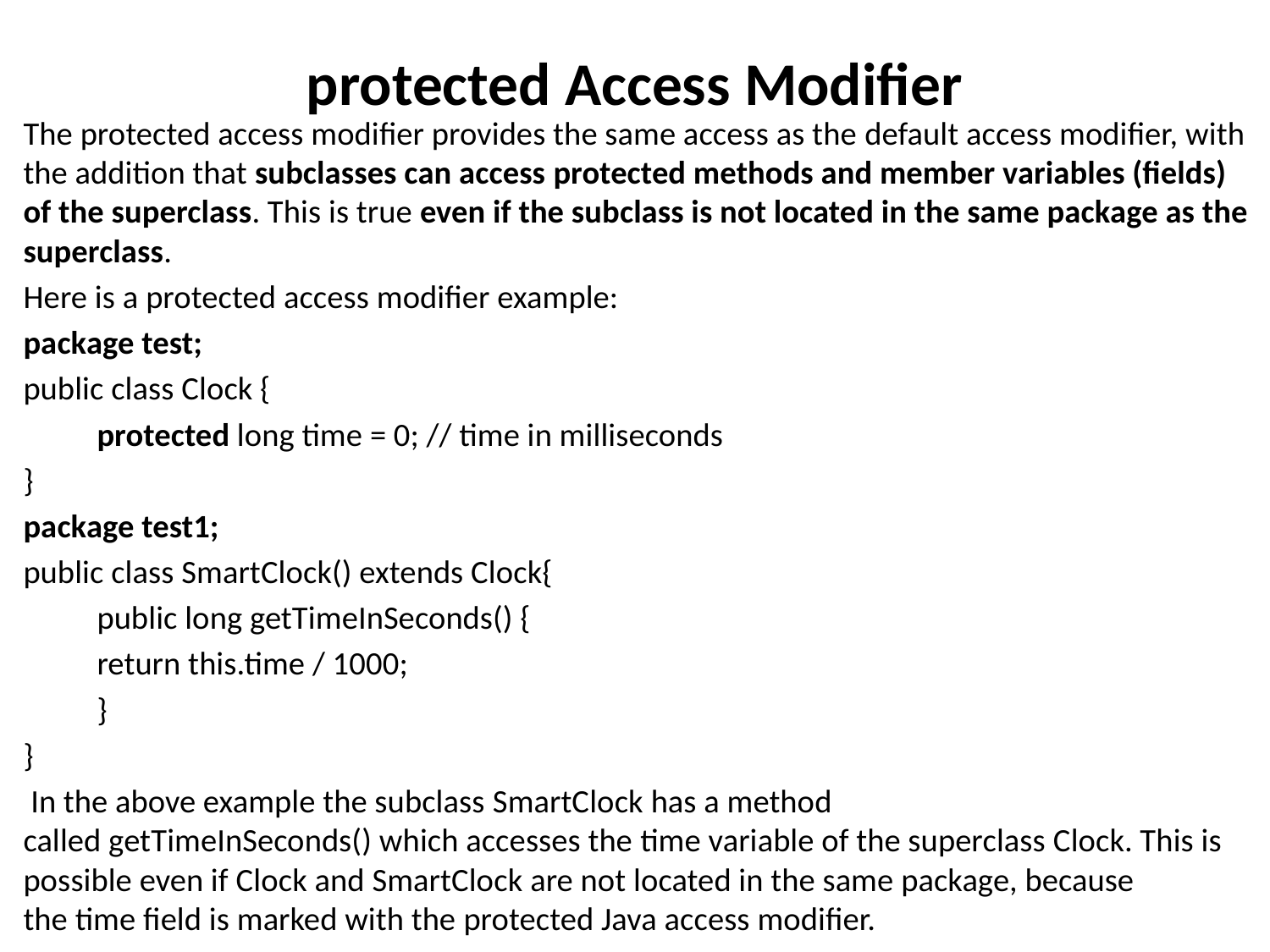

# protected Access Modifier
The protected access modifier provides the same access as the default access modifier, with the addition that subclasses can access protected methods and member variables (fields) of the superclass. This is true even if the subclass is not located in the same package as the superclass.
Here is a protected access modifier example:
package test;
public class Clock {
	protected long time = 0; // time in milliseconds
}
package test1;
public class SmartClock() extends Clock{
	public long getTimeInSeconds() {
		return this.time / 1000;
	}
}
 In the above example the subclass SmartClock has a method called getTimeInSeconds() which accesses the time variable of the superclass Clock. This is possible even if Clock and SmartClock are not located in the same package, because the time field is marked with the protected Java access modifier.